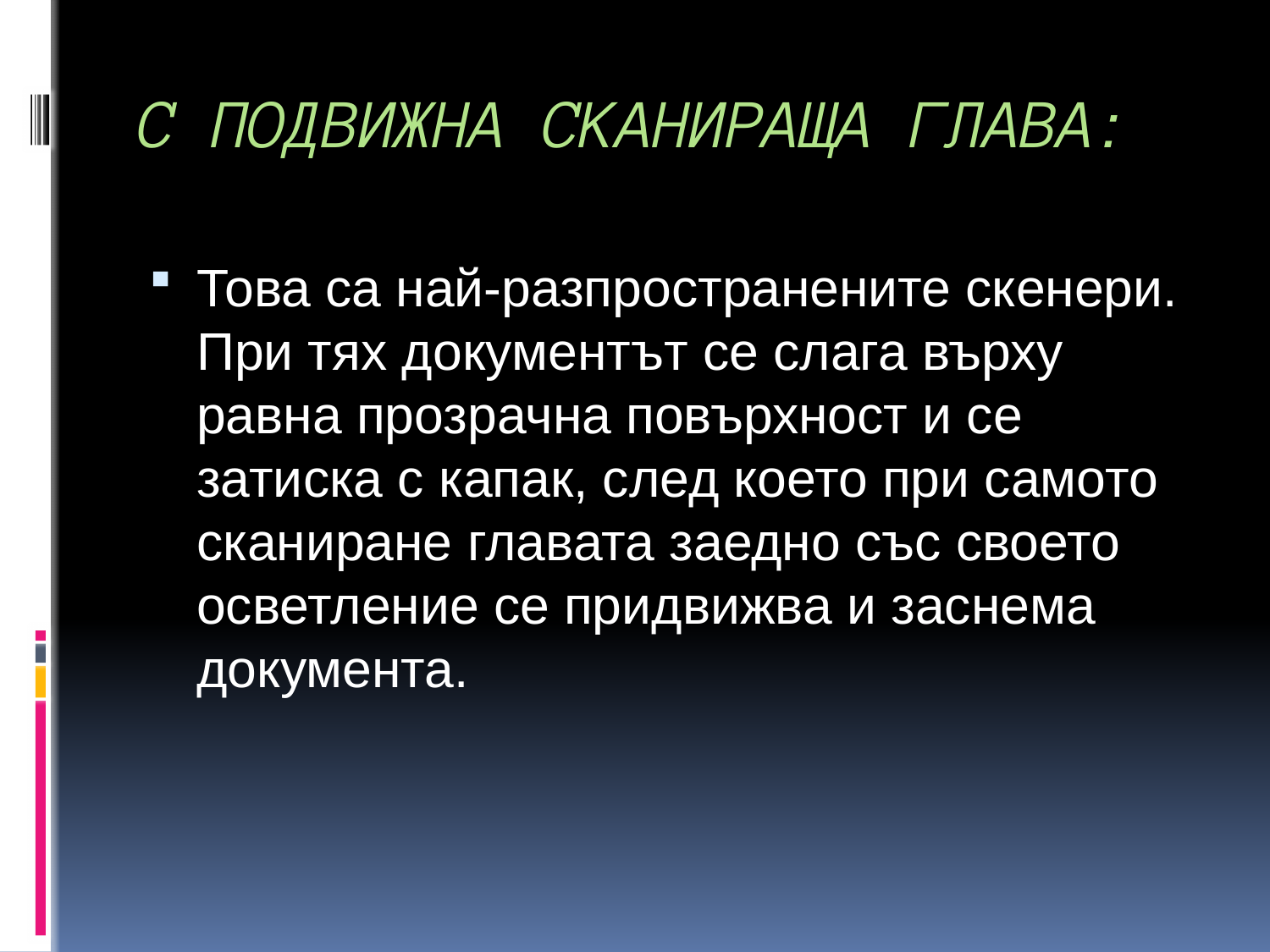

# С ПОДВИЖНА СКАНИРАЩА ГЛАВА:
Това са най-разпространените скенери. При тях документът се слага върху равна прозрачна повърхност и се затиска с капак, след което при самото сканиране главата заедно със своето осветление се придвижва и заснема документа.